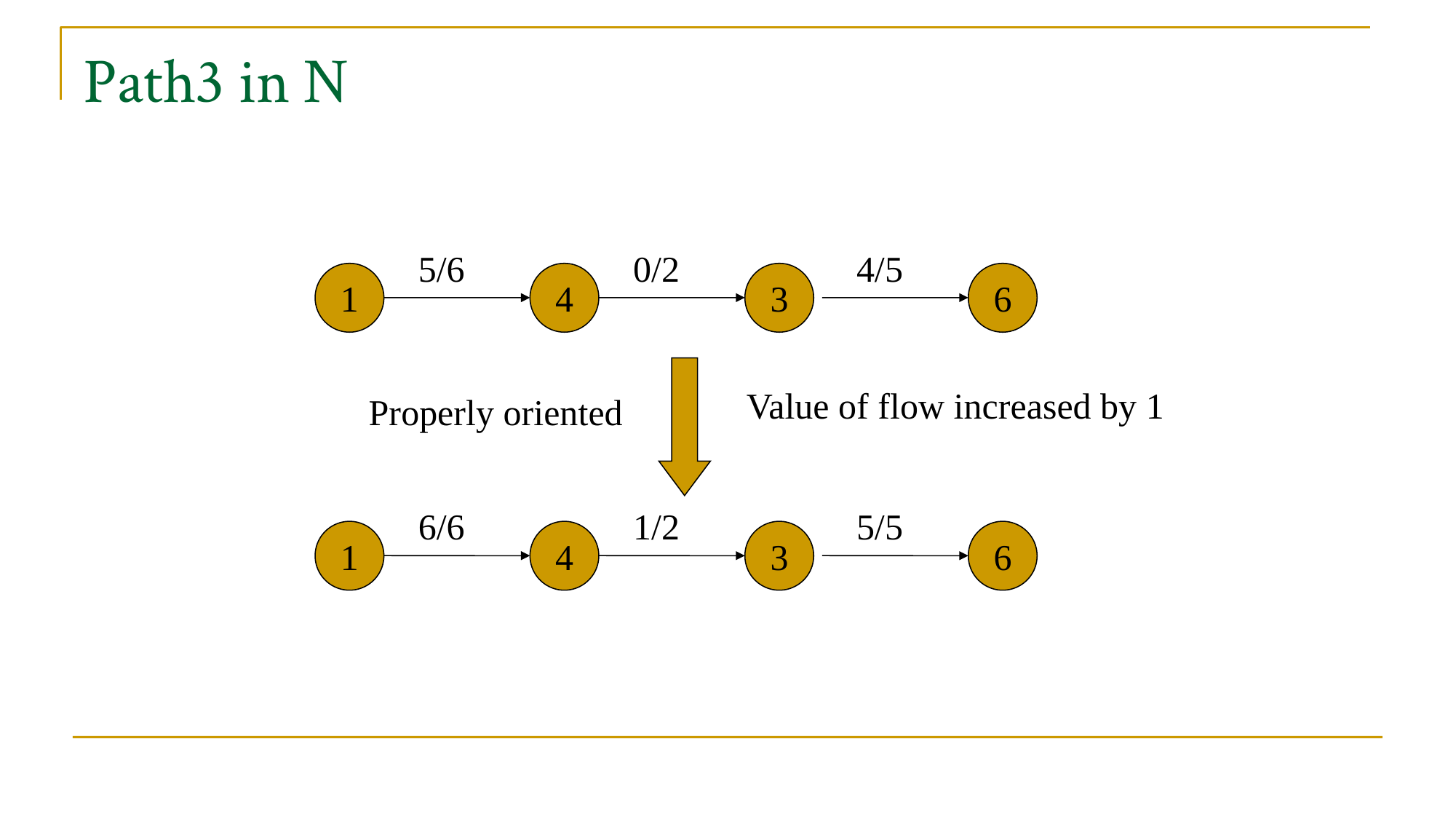

# Path3 in N
5/6
0/2
4/5
1
4
3
6

6/6
1/2
5/5
1
4
3
6

Value of flow increased by 1
Properly oriented